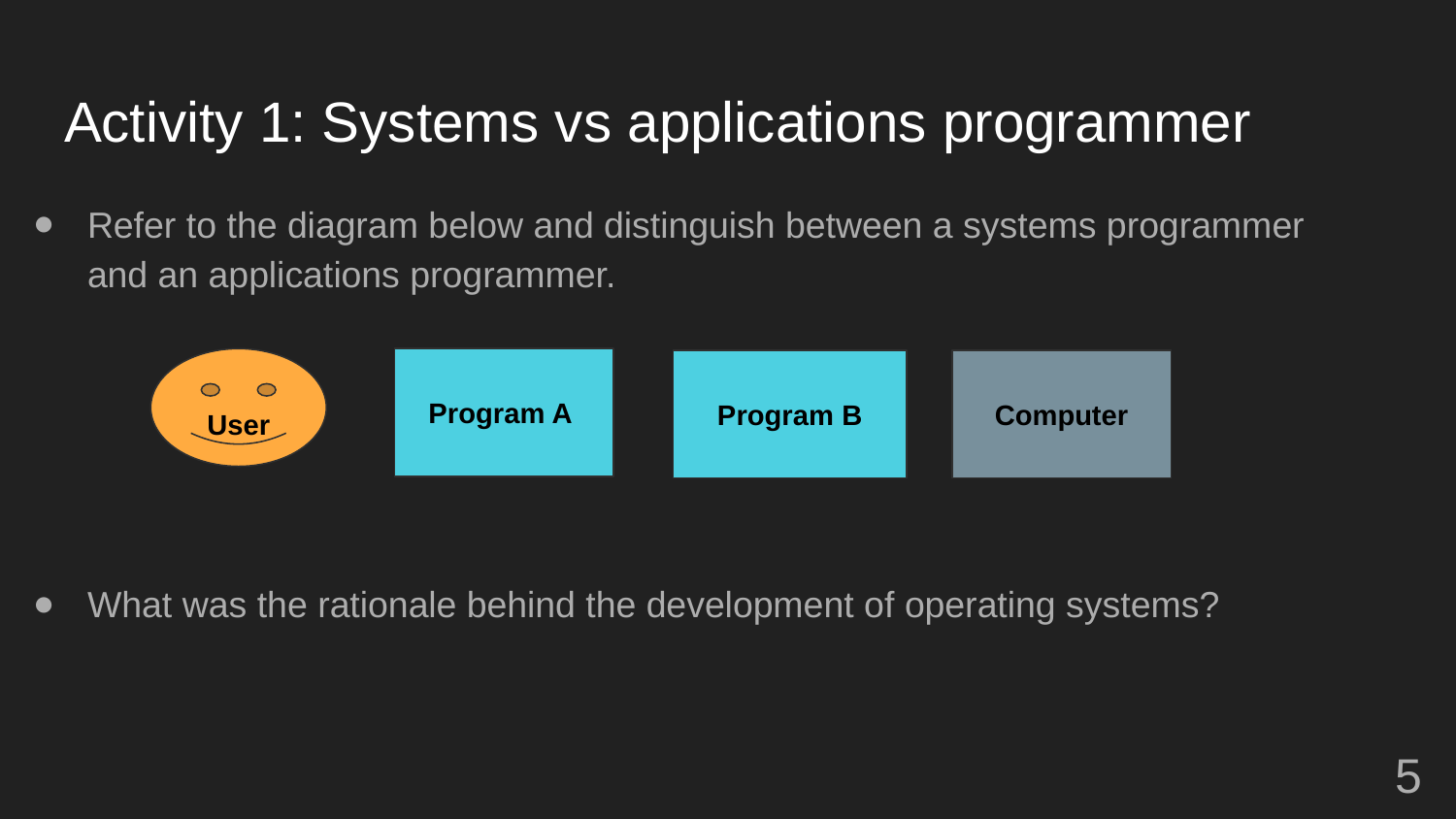

# Activity 1: Systems vs applications programmer
Refer to the diagram below and distinguish between a systems programmer and an applications programmer.

What was the rationale behind the development of operating systems?

User
Program A
Program B
Computer
5